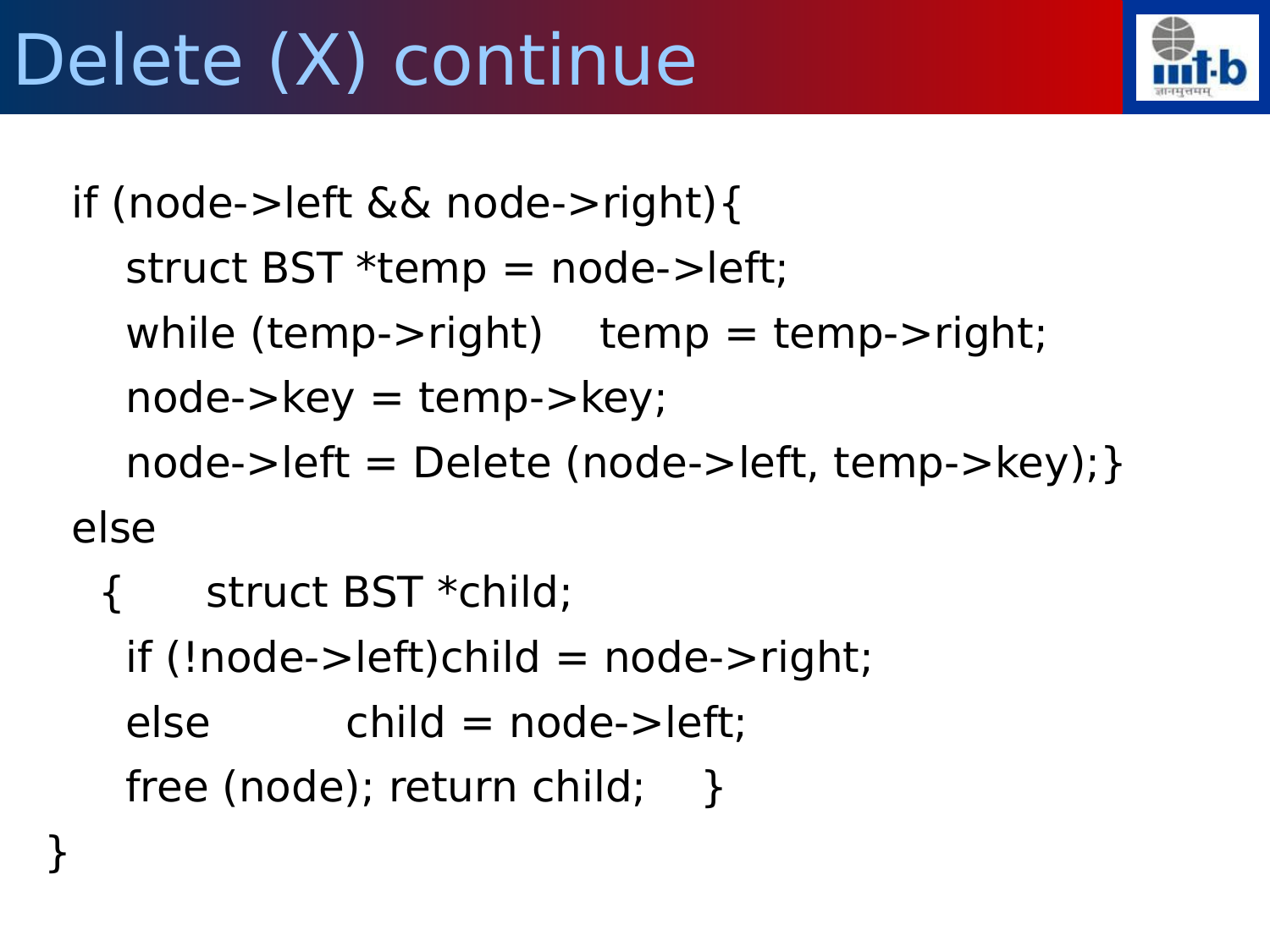

Delete (X) continue
  if (node->left && node->right){
      struct BST *temp = node->left;
      while (temp->right) 	temp = temp->right;
      node->key = temp->key;
      node->left = Delete (node->left, temp->key);}
  else
    {      struct BST *child;
      if (!node->left)child = node->right;
      else 	child = node->left;
      free (node); return child;    }
}